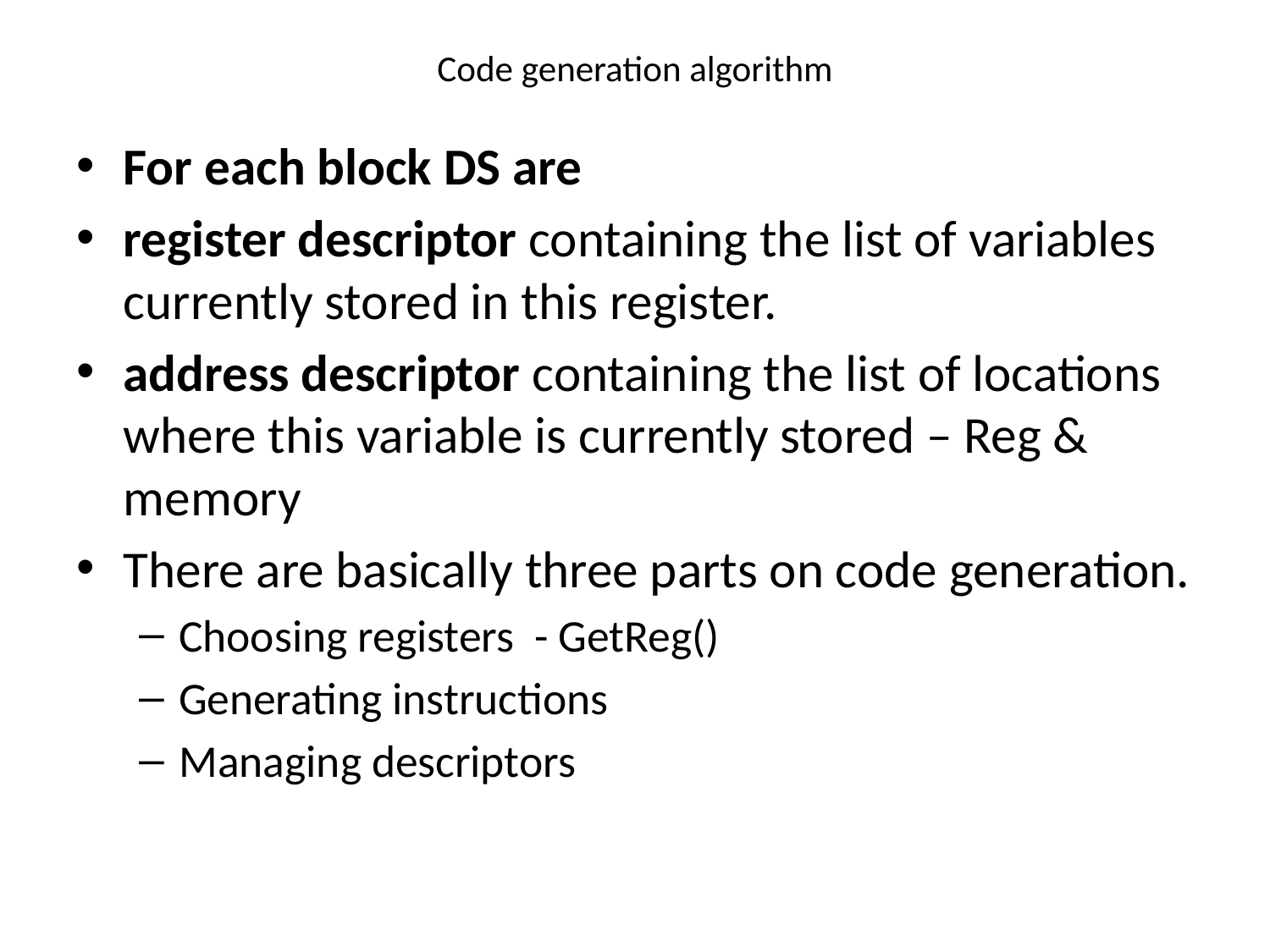

# Code generation algorithm
For each block DS are
register descriptor containing the list of variables currently stored in this register.
address descriptor containing the list of locations where this variable is currently stored – Reg & memory
There are basically three parts on code generation.
Choosing registers  - GetReg()
Generating instructions
Managing descriptors